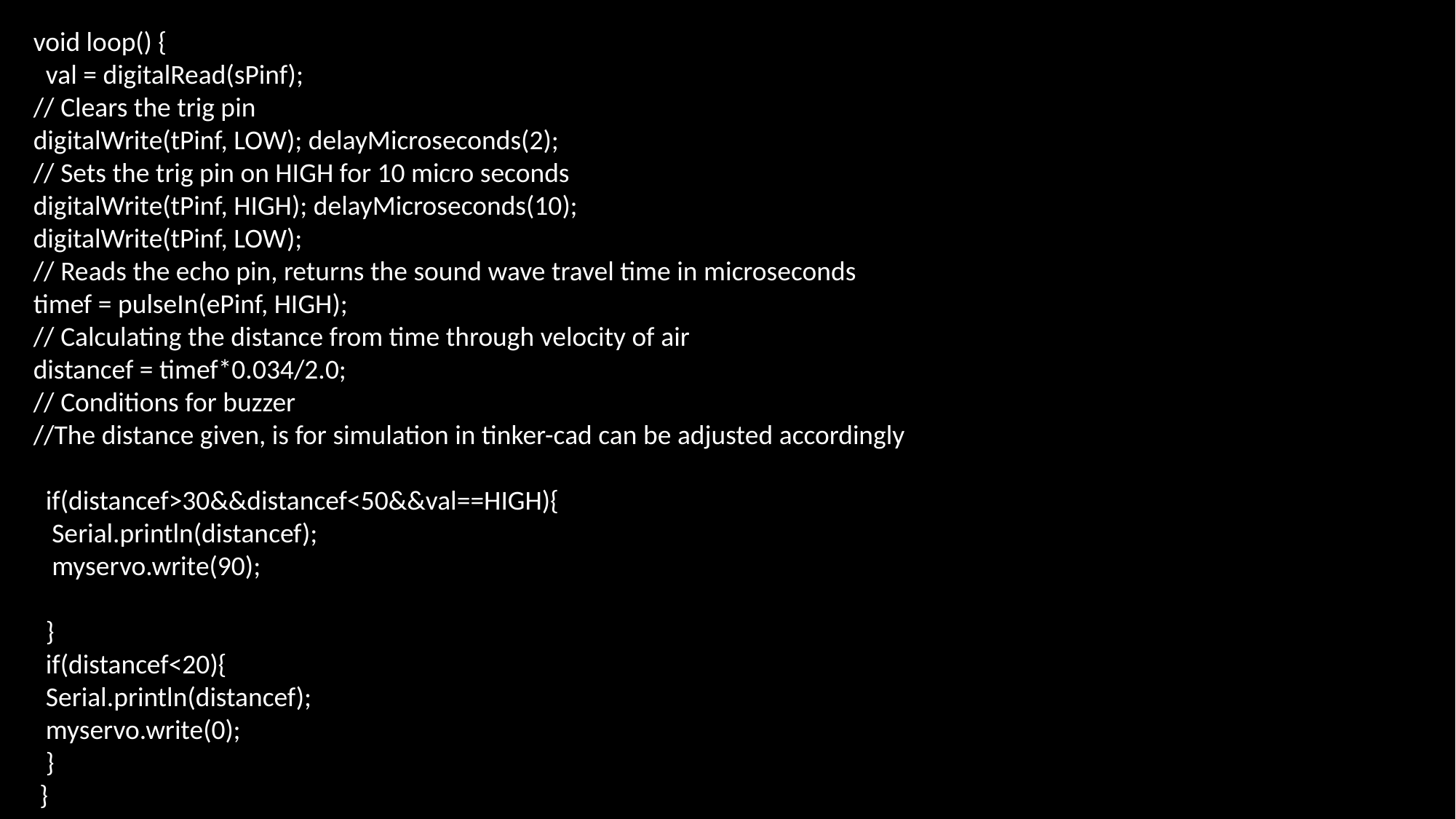

void loop() {
  val = digitalRead(sPinf);
// Clears the trig pin
digitalWrite(tPinf, LOW); delayMicroseconds(2);
// Sets the trig pin on HIGH for 10 micro seconds
digitalWrite(tPinf, HIGH); delayMicroseconds(10);
digitalWrite(tPinf, LOW);
// Reads the echo pin, returns the sound wave travel time in microseconds
timef = pulseIn(ePinf, HIGH);
// Calculating the distance from time through velocity of air
distancef = timef*0.034/2.0;
// Conditions for buzzer
//The distance given, is for simulation in tinker-cad can be adjusted accordingly

  if(distancef>30&&distancef<50&&val==HIGH){
   Serial.println(distancef);
   myservo.write(90);

  }
  if(distancef<20){
  Serial.println(distancef);
  myservo.write(0);
  }
 }